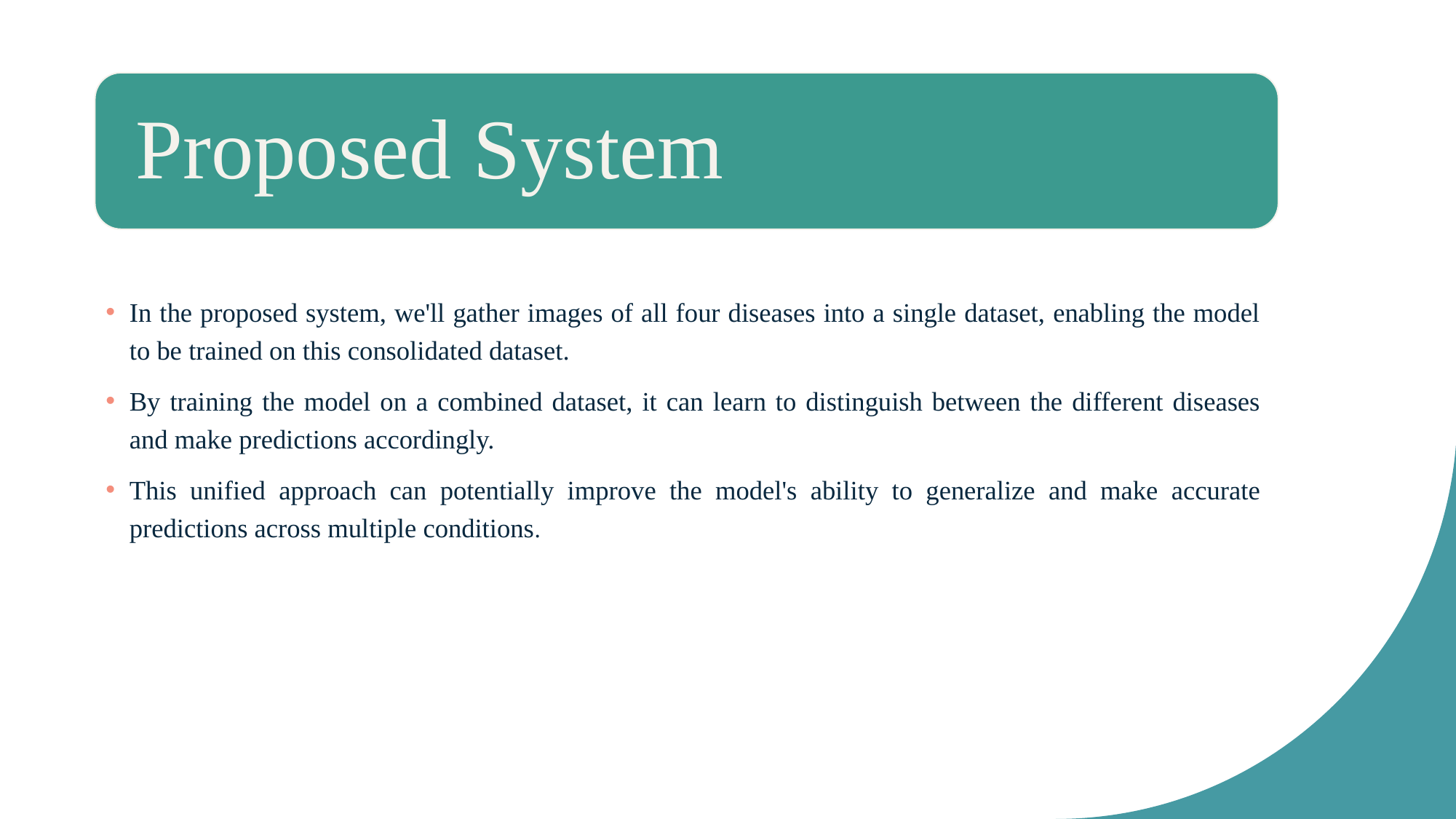

Proposed System
In the proposed system, we'll gather images of all four diseases into a single dataset, enabling the model to be trained on this consolidated dataset.
By training the model on a combined dataset, it can learn to distinguish between the different diseases and make predictions accordingly.
This unified approach can potentially improve the model's ability to generalize and make accurate predictions across multiple conditions.